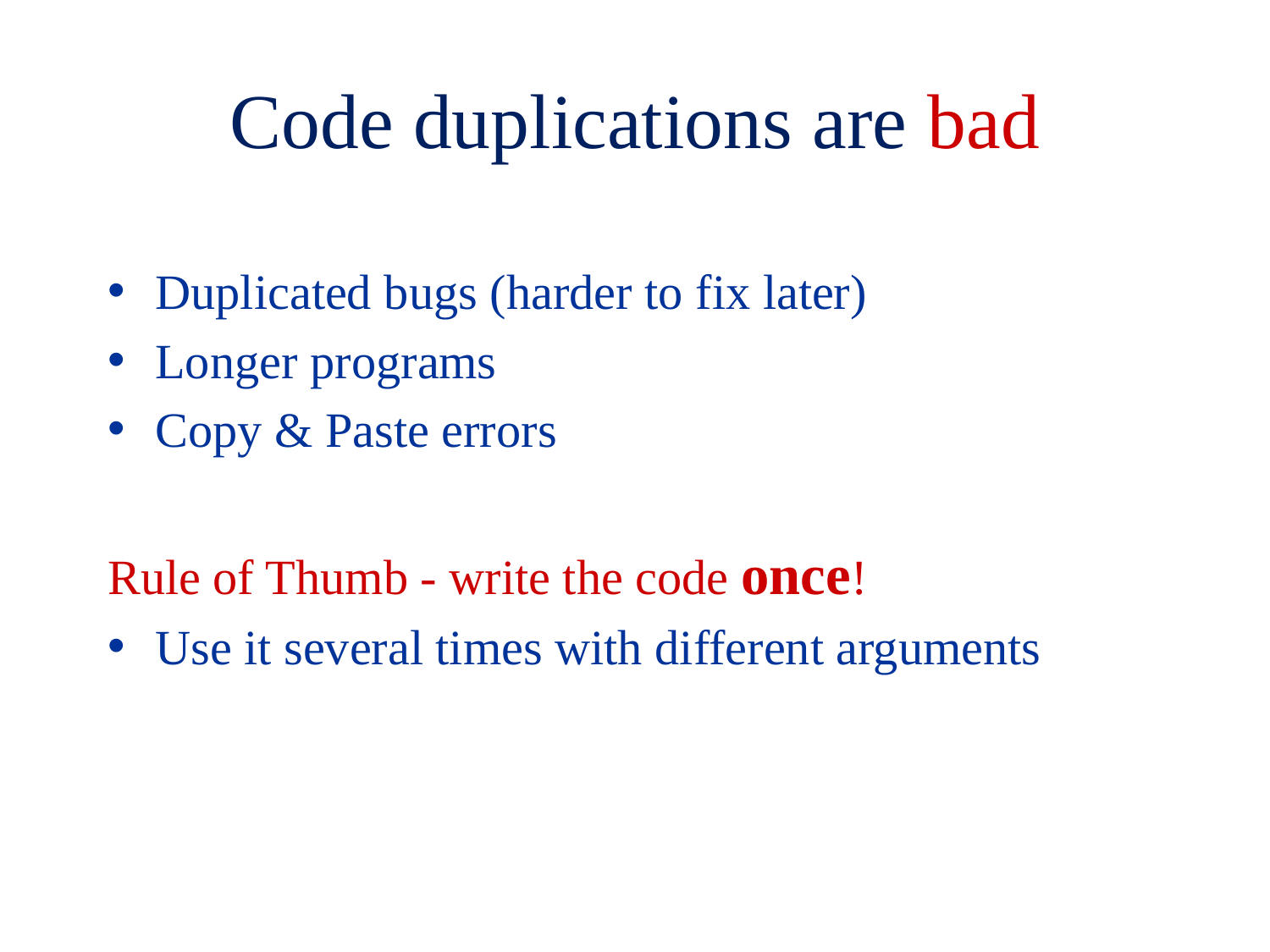

# Code duplications are bad
Duplicated bugs (harder to fix later)
Longer programs
Copy & Paste errors

Rule of Thumb - write the code once!
Use it several times with different arguments